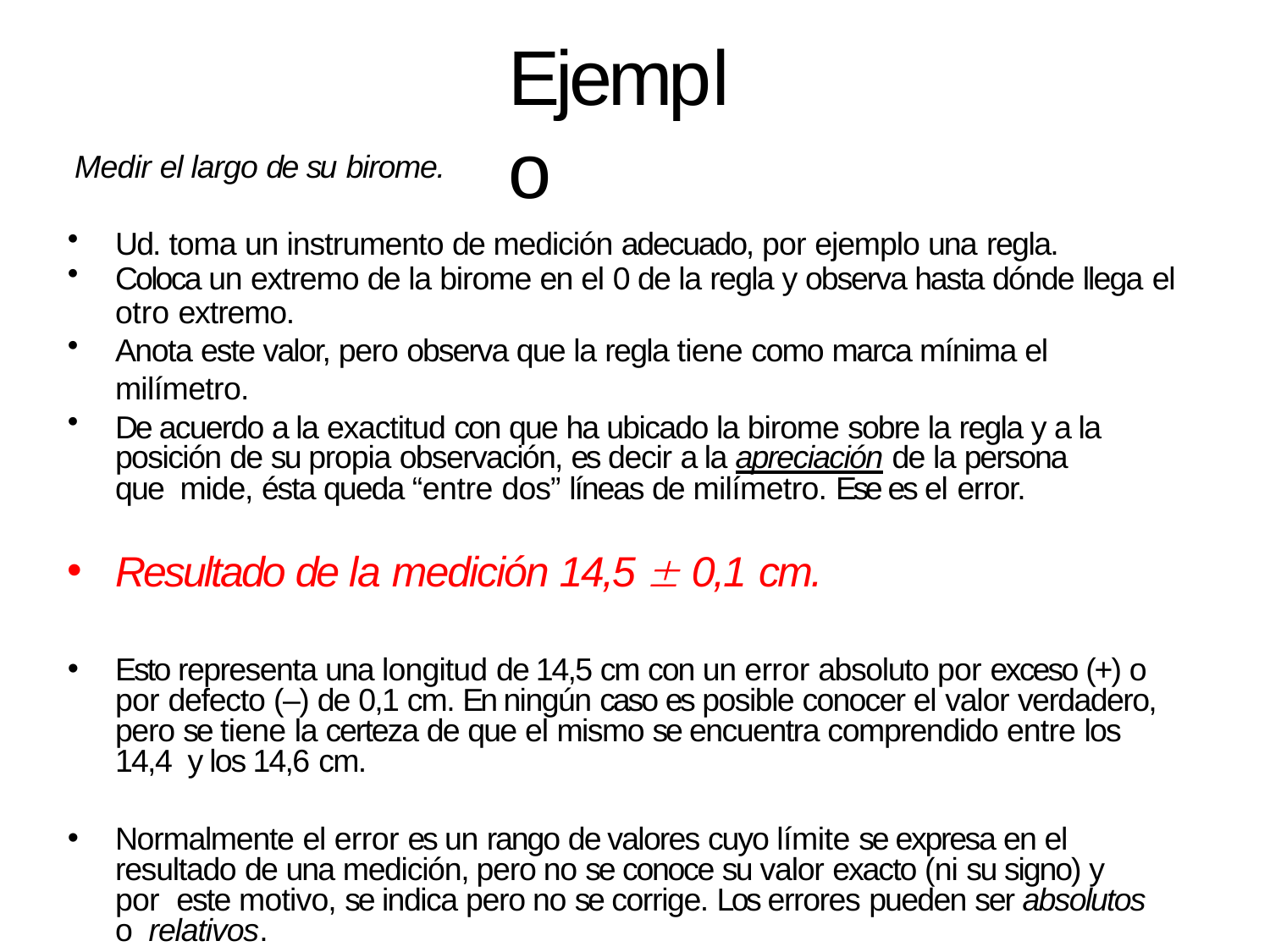

# Ejemplo
Medir el largo de su birome.

Ud. toma un instrumento de medición adecuado, por ejemplo una regla.
Coloca un extremo de la birome en el 0 de la regla y observa hasta dónde llega el
otro extremo.
Anota este valor, pero observa que la regla tiene como marca mínima el milímetro.
De acuerdo a la exactitud con que ha ubicado la birome sobre la regla y a la  posición de su propia observación, es decir a la apreciación de la persona que  mide, ésta queda “entre dos” líneas de milímetro. Ese es el error.

Resultado de la medición 14,5 ± 0,1 cm.

Esto representa una longitud de 14,5 cm con un error absoluto por exceso (+) o  por defecto (–) de 0,1 cm. En ningún caso es posible conocer el valor verdadero,  pero se tiene la certeza de que el mismo se encuentra comprendido entre los 14,4  y los 14,6 cm.

Normalmente el error es un rango de valores cuyo límite se expresa en el  resultado de una medición, pero no se conoce su valor exacto (ni su signo) y por  este motivo, se indica pero no se corrige. Los errores pueden ser absolutos o  relativos.